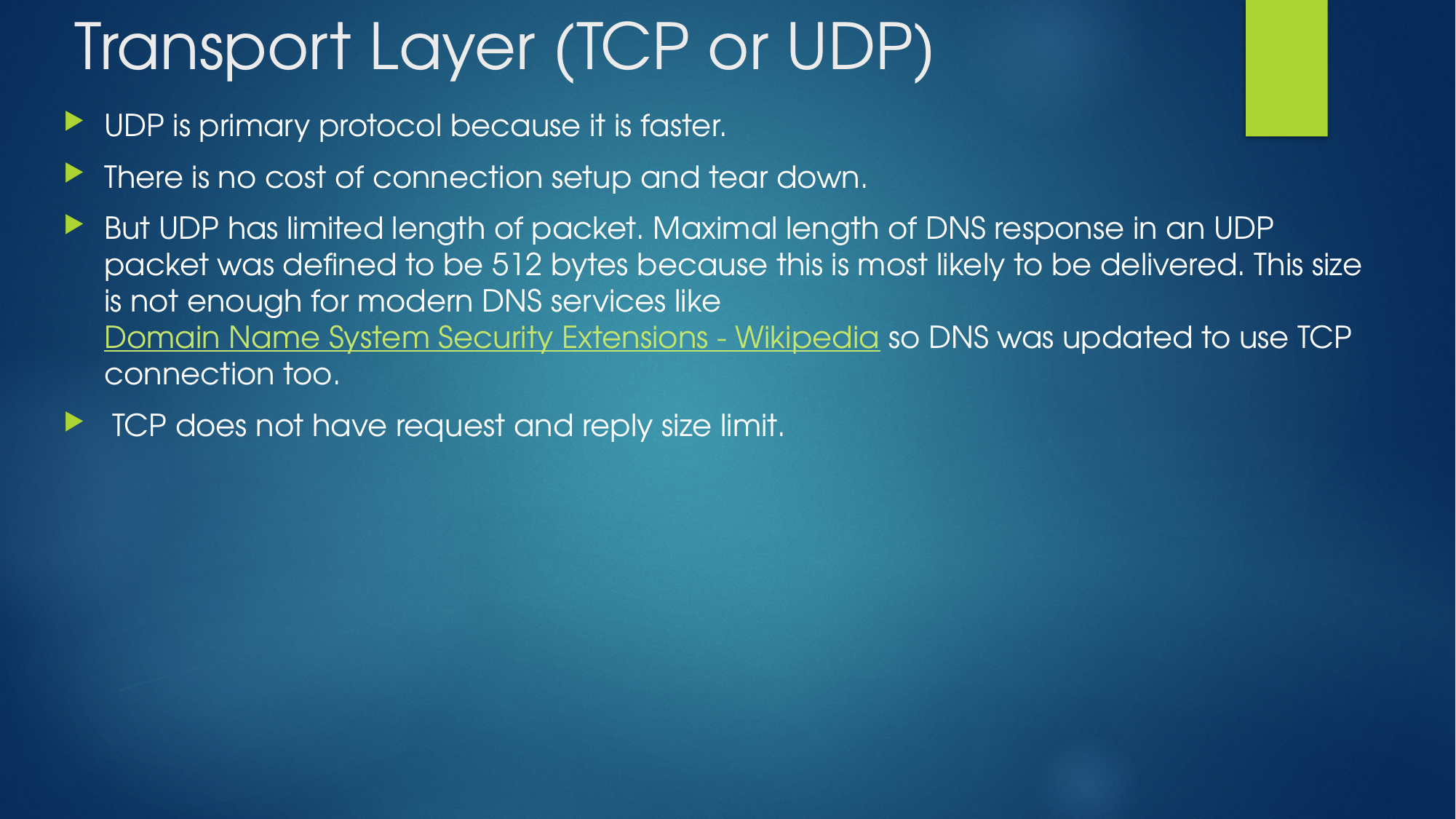

# Transport Layer (TCP or UDP)
UDP is primary protocol because it is faster.
There is no cost of connection setup and tear down.
But UDP has limited length of packet. Maximal length of DNS response in an UDP packet was defined to be 512 bytes because this is most likely to be delivered. This size is not enough for modern DNS services like Domain Name System Security Extensions - Wikipedia so DNS was updated to use TCP connection too.
 TCP does not have request and reply size limit.